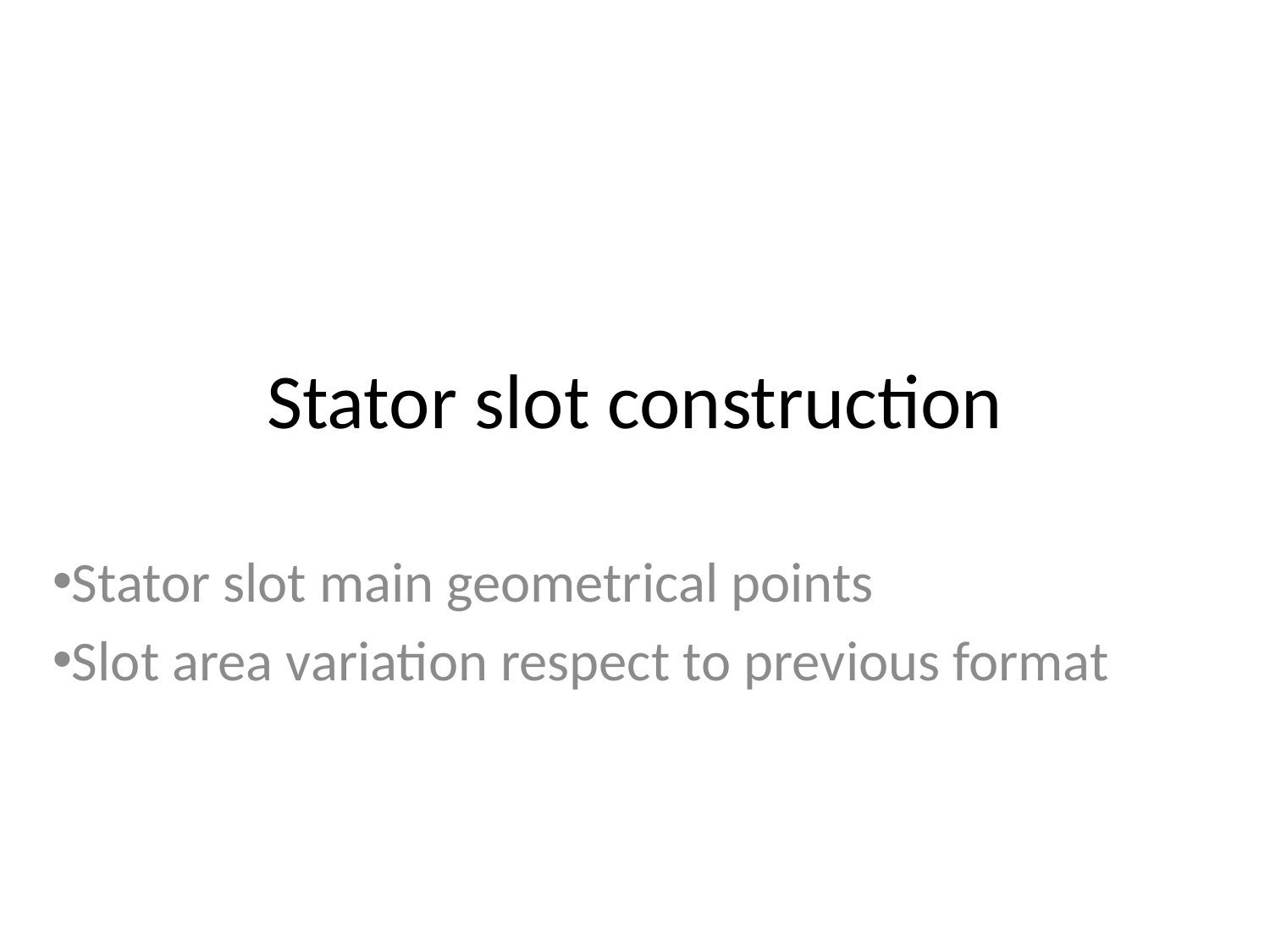

# Stator slot construction
Stator slot main geometrical points
Slot area variation respect to previous format